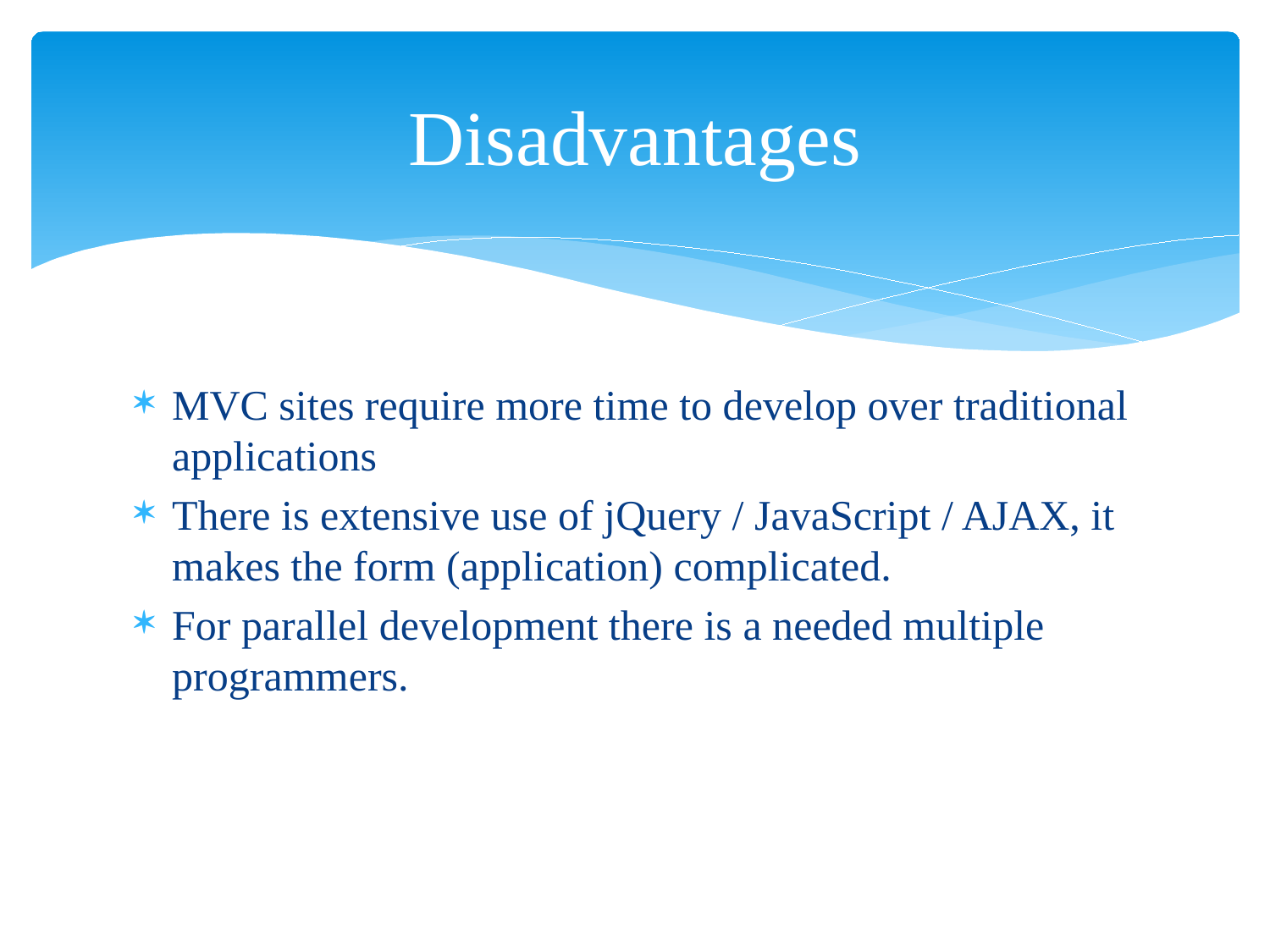

# Disadvantages
MVC sites require more time to develop over traditional applications
There is extensive use of jQuery / JavaScript / AJAX, it makes the form (application) complicated.
For parallel development there is a needed multiple programmers.